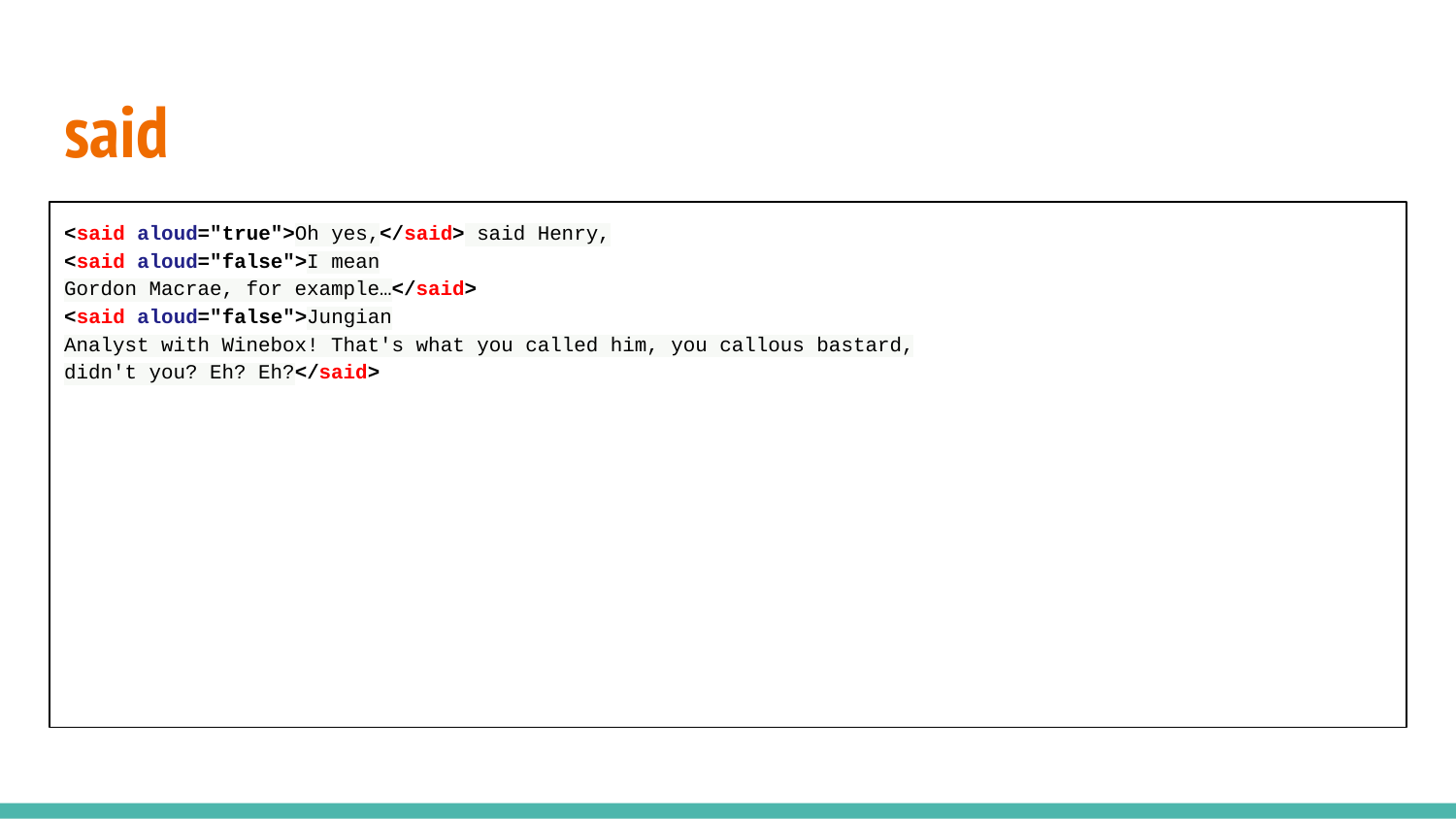

# said
<said aloud="true">Oh yes,</said> said Henry,
<said aloud="false">I mean
Gordon Macrae, for example…</said>
<said aloud="false">Jungian
Analyst with Winebox! That's what you called him, you callous bastard,
didn't you? Eh? Eh?</said>